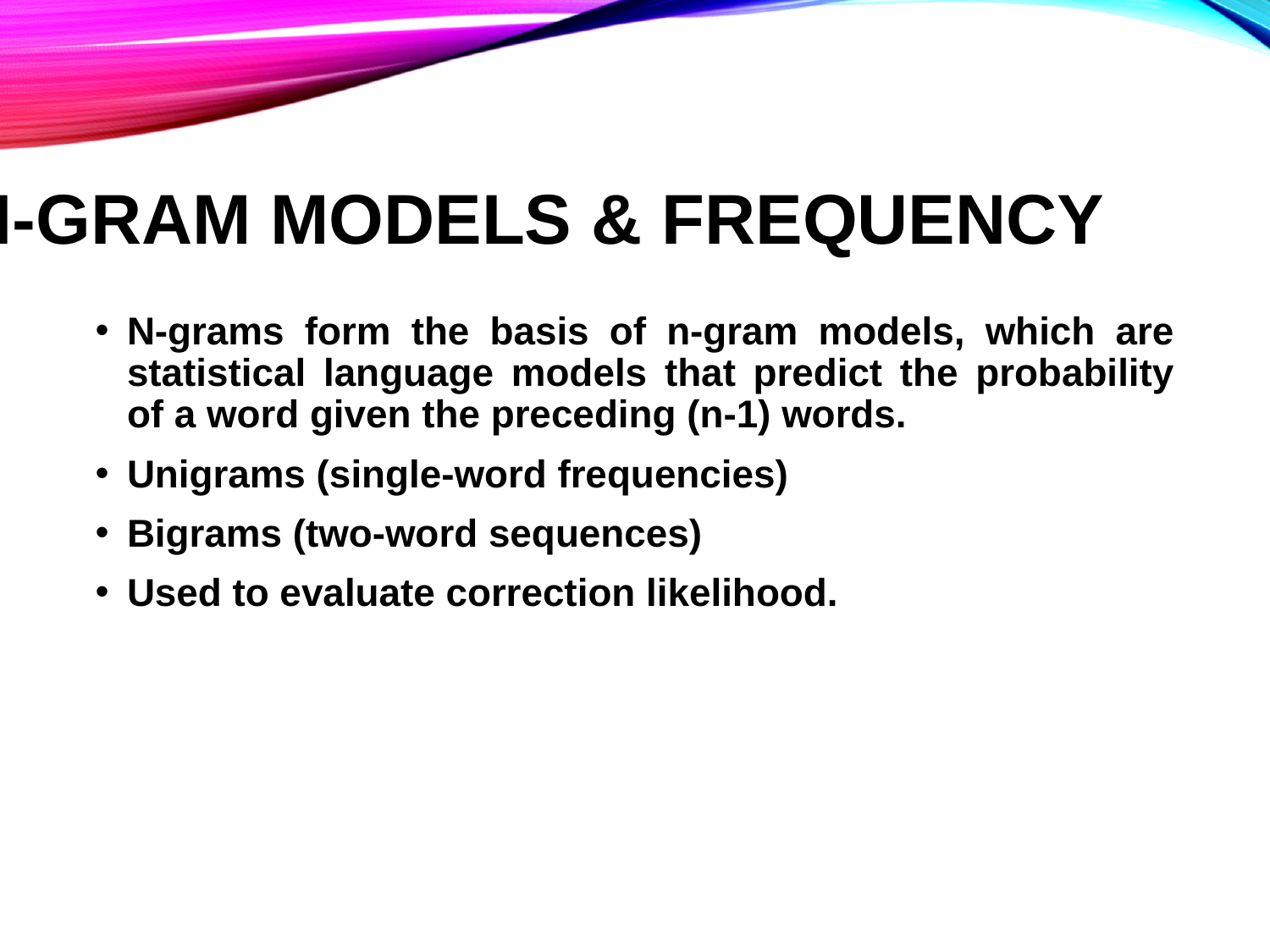

# N-GRAM Models & Frequency
N-grams form the basis of n-gram models, which are statistical language models that predict the probability of a word given the preceding (n-1) words.
Unigrams (single-word frequencies)
Bigrams (two-word sequences)
Used to evaluate correction likelihood.